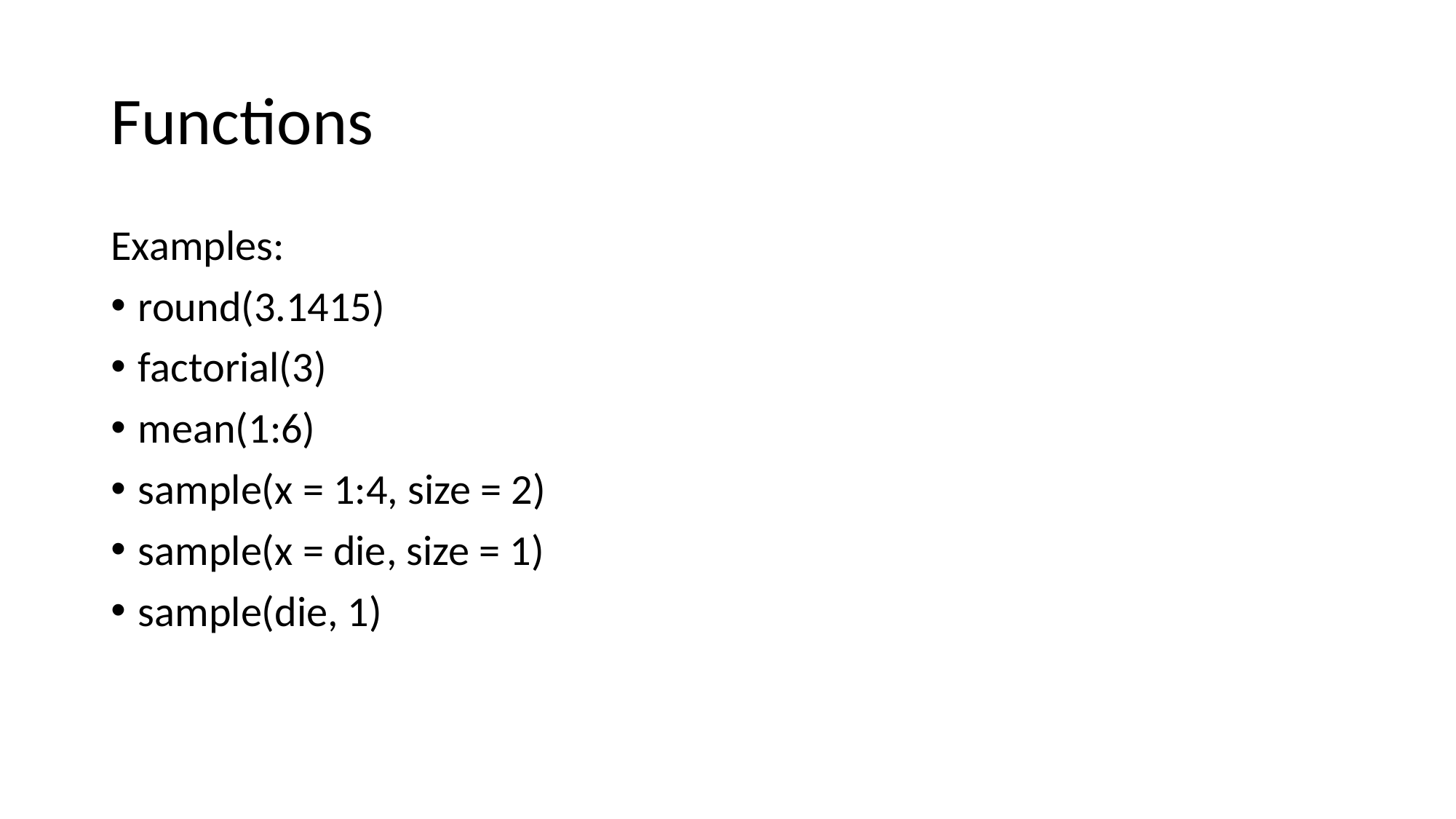

# Functions
Examples:
round(3.1415)
factorial(3)
mean(1:6)
sample(x = 1:4, size = 2)
sample(x = die, size = 1)
sample(die, 1)